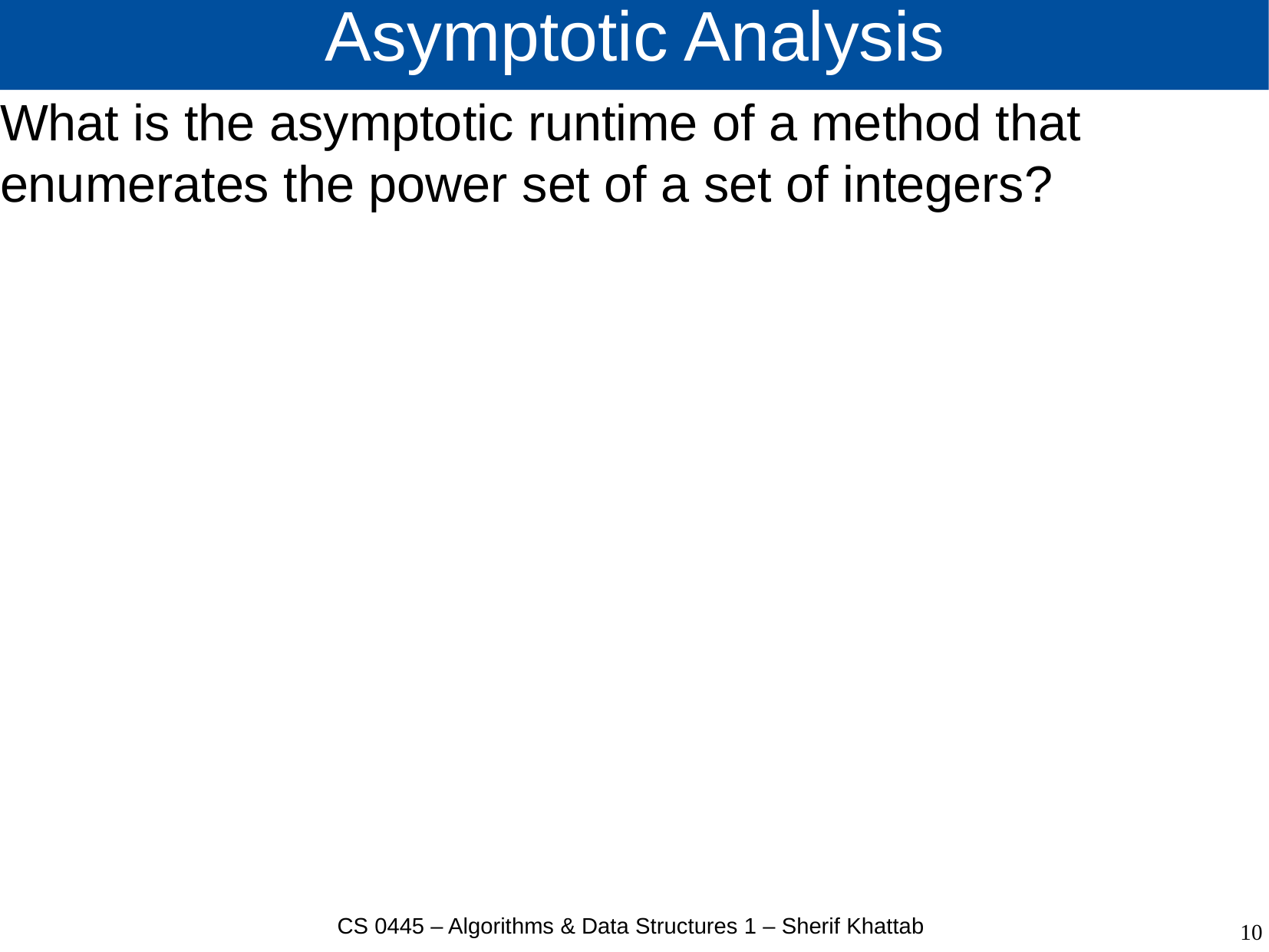

# Asymptotic Analysis
What is the asymptotic runtime of a method that enumerates the power set of a set of integers?
CS 0445 – Algorithms & Data Structures 1 – Sherif Khattab
10